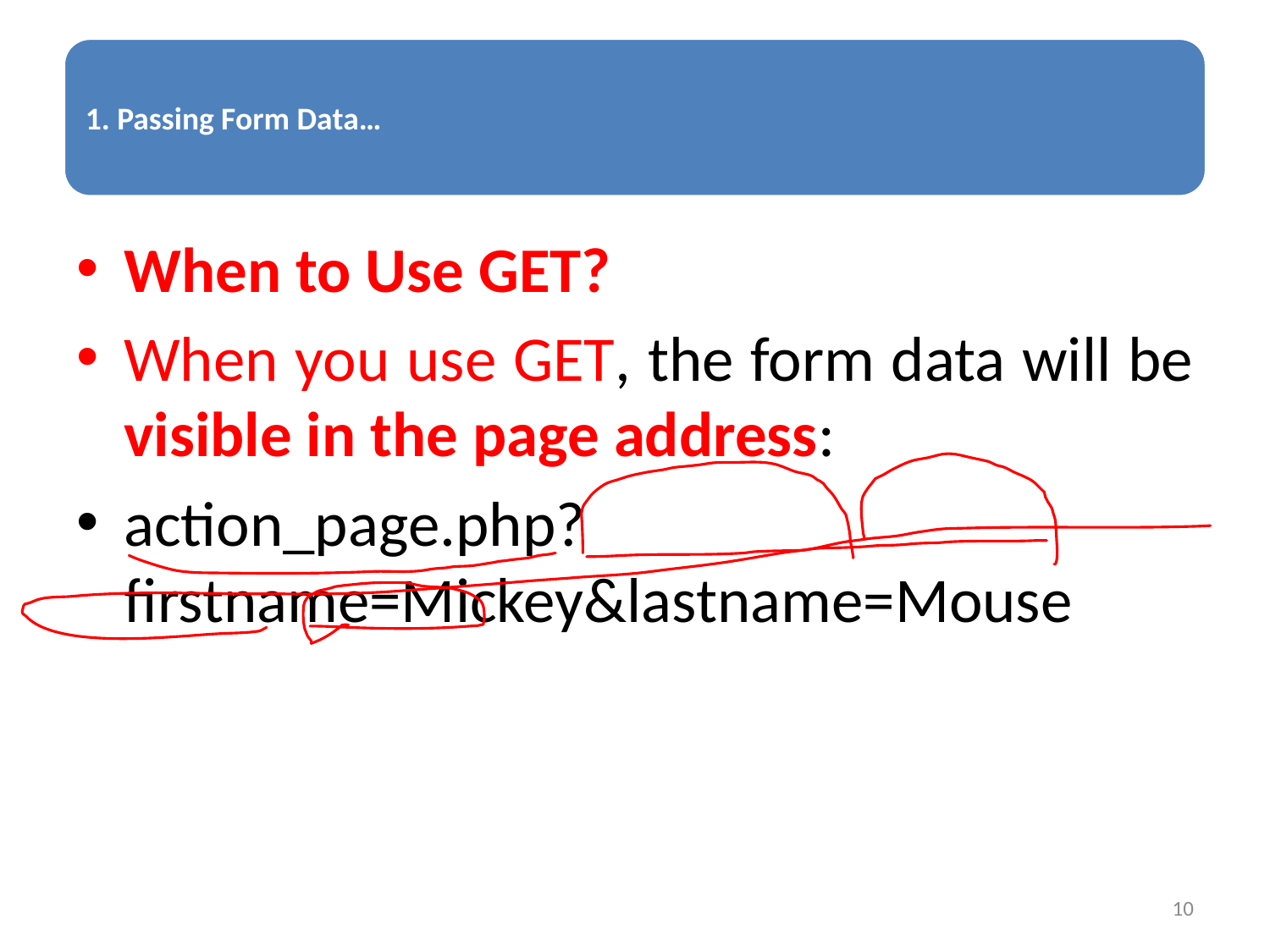

1. Passing Form Data…
When to Use GET?
When you use GET, the form data will be visible in the page address:
action_page.php?firstname=Mickey&lastname=Mouse
10